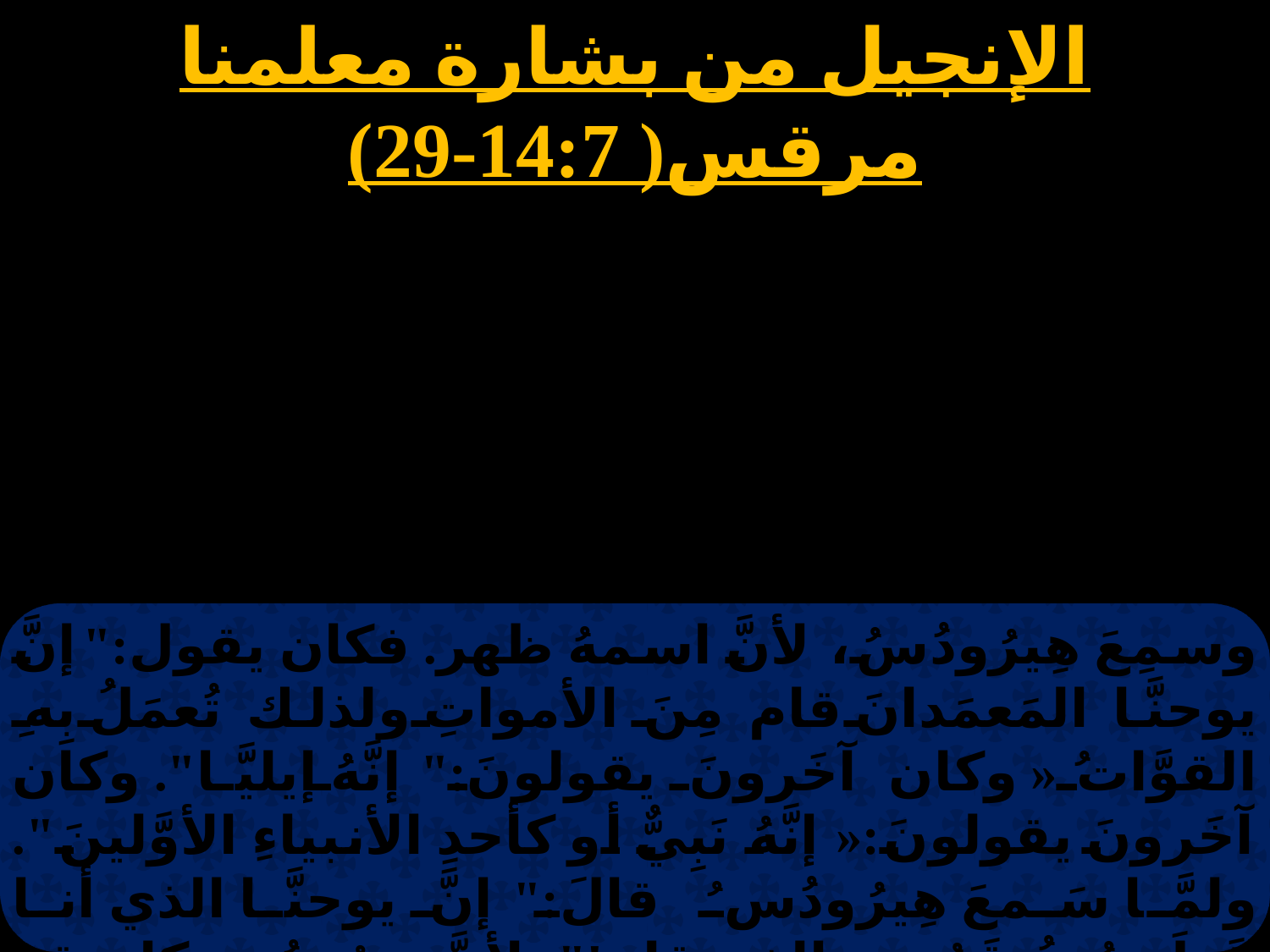

# الإنجيل من بشارة معلمنا مرقس( 14:7-29)
وسمِعَ هِيرُودُسُ، لأنَّ اسمهُ ظهر. فكان يقول:"إنَّ يوحنَّا المَعمَدانَ قام مِنَ الأمواتِ ولذلك تُعمَلُ بِهِ القوَّاتُ« وكان آخَرونَ يقولونَ:"إنَّهُ إيليَّا". وكان آخَرونَ يقولونَ:« إنَّهُ نَبِيٌّ أو كأحدِ الأنبياءِ الأوَّلينَ". ولمَّا سَمعَ هِيرُودُسُ قالَ:" إنَّ يوحنَّا الذي أنا قَطَعتُ عُنقَهُ. هو الذي قام!". لأنَّ هِيرُودُسَ كان قد أَمسكَ يوحنَّا وأَوْثقَهُ في السِّجنِ من أجل هِيرودِيَّا امرأة فِيلُبُّس أخيهِ،